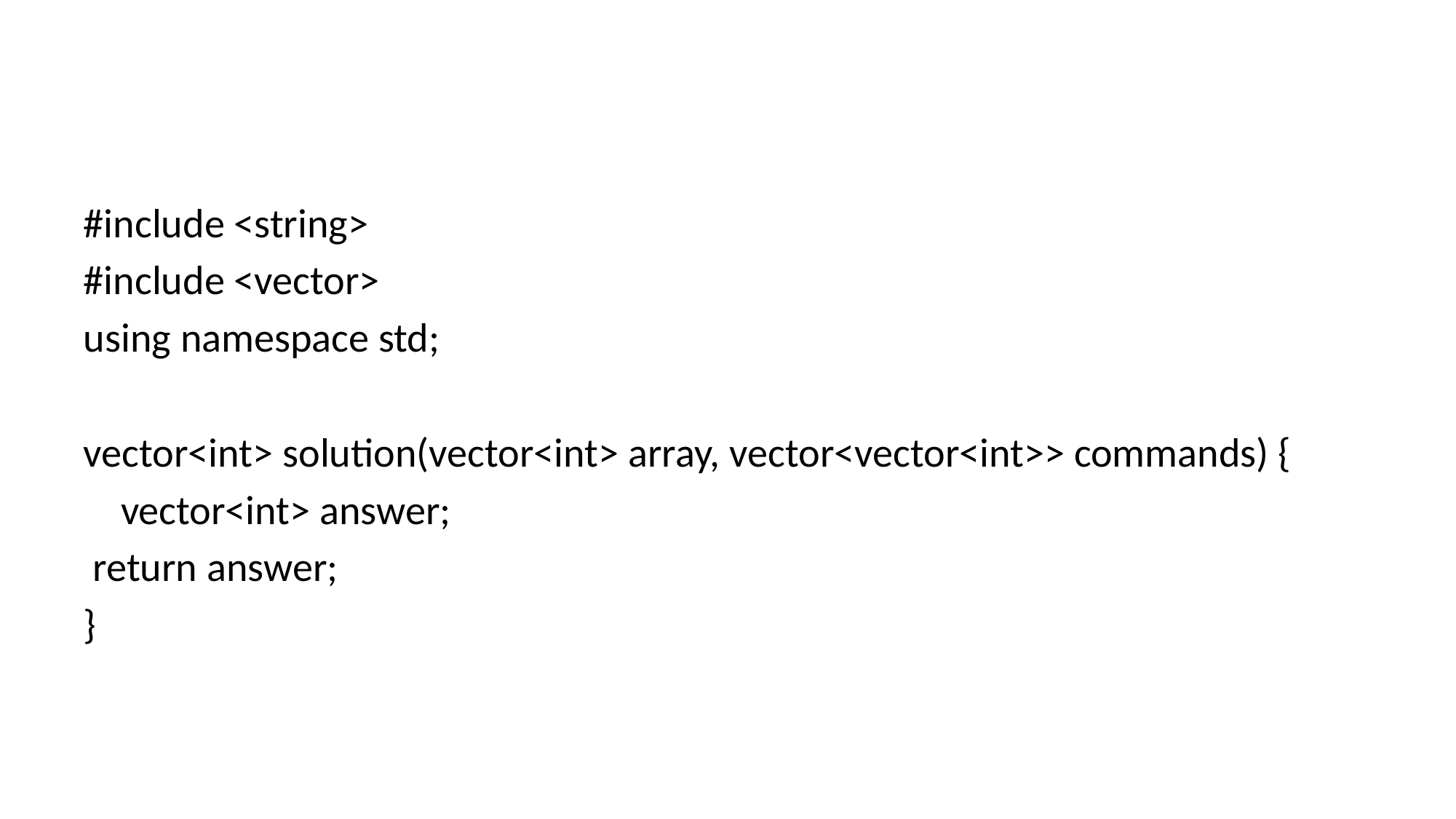

#include <string>
#include <vector>
using namespace std;

vector<int> solution(vector<int> array, vector<vector<int>> commands) {
    vector<int> answer;
 return answer;
}